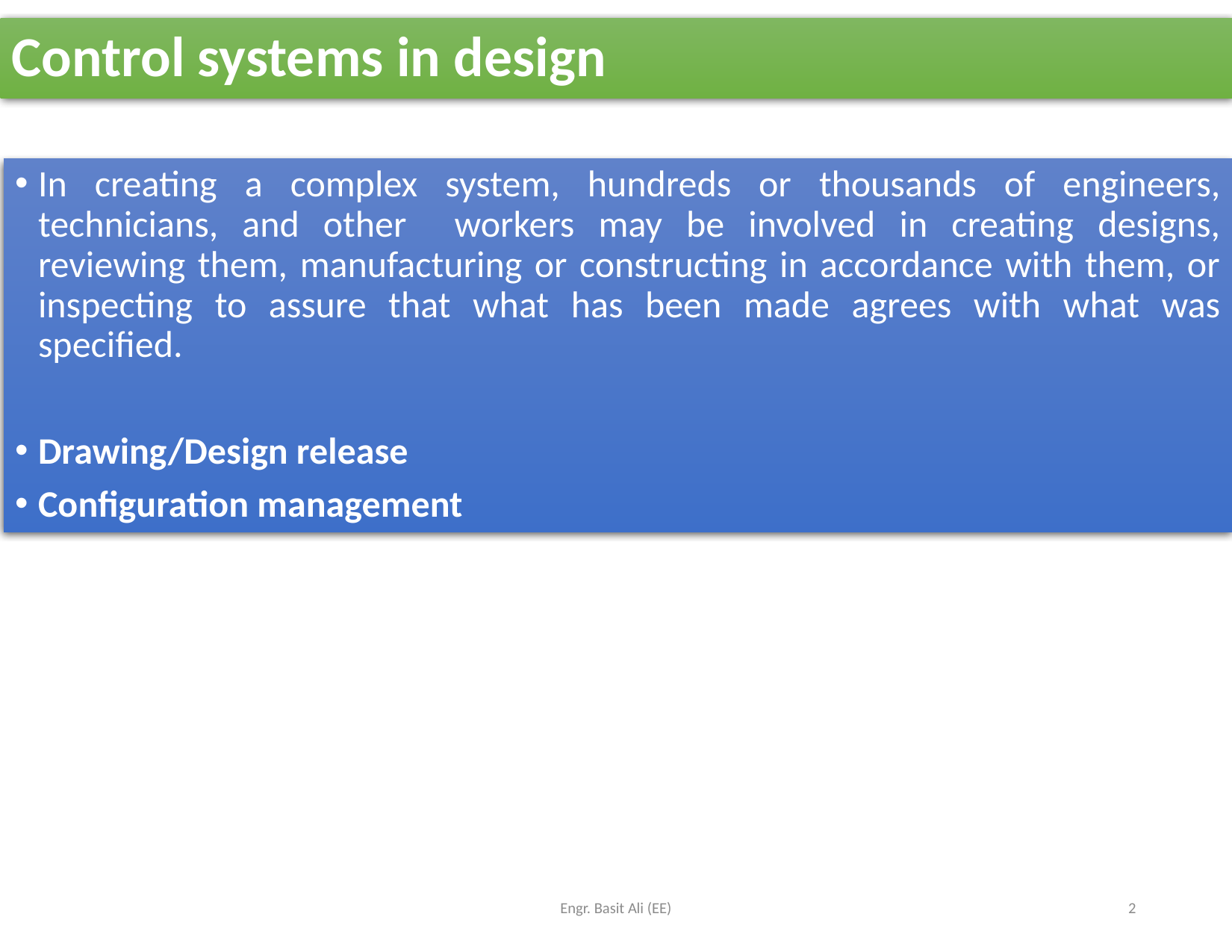

# Control systems in design
In creating a complex system, hundreds or thousands of engineers, technicians, and other  workers may be involved in creating designs, reviewing them, manufacturing or constructing in accordance with them, or inspecting to assure that what has been made agrees with what was specified.

Drawing/Design release
Configuration management
Engr. Basit Ali (EE)
2